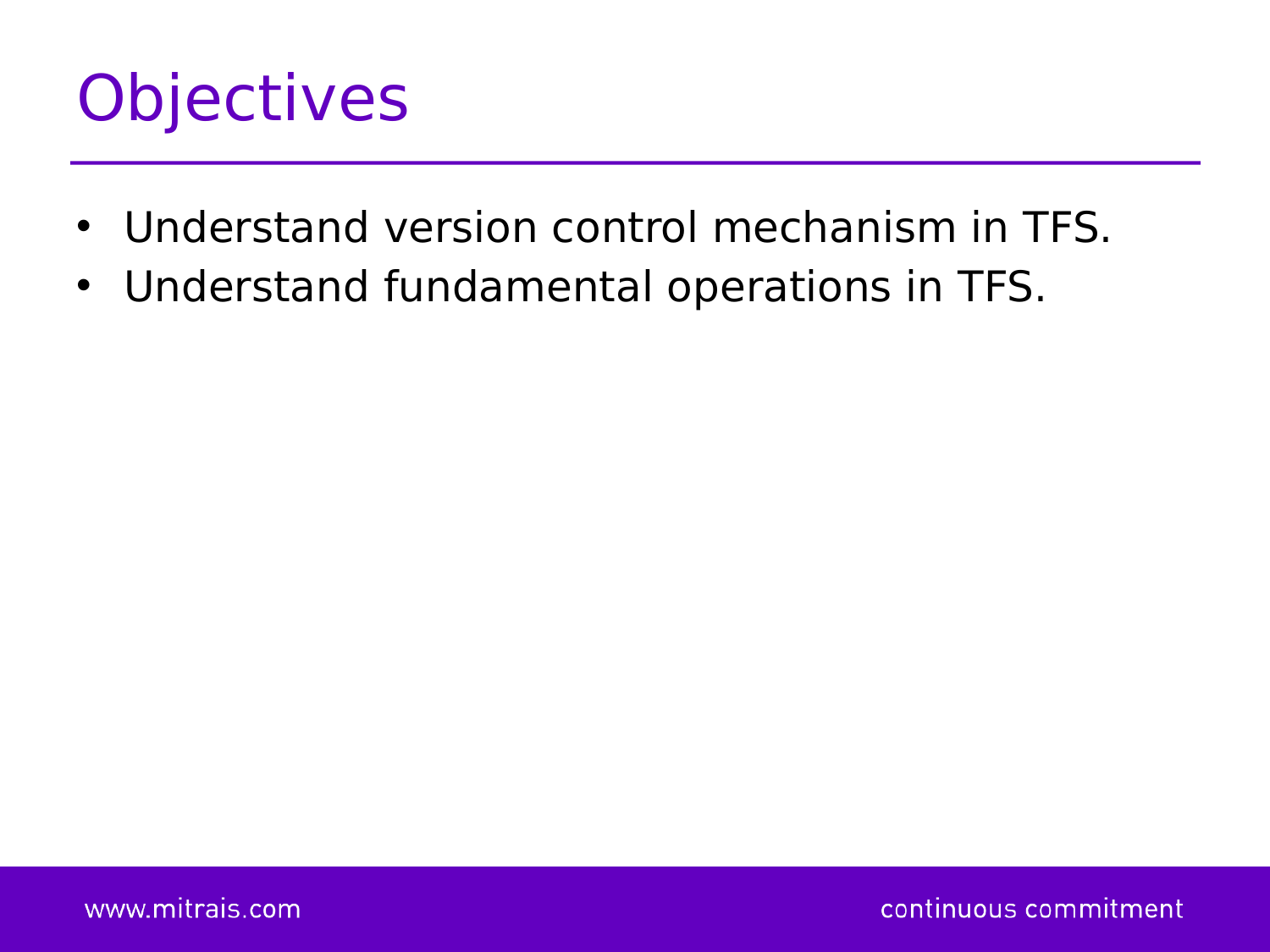

# Objectives
Understand version control mechanism in TFS.
Understand fundamental operations in TFS.